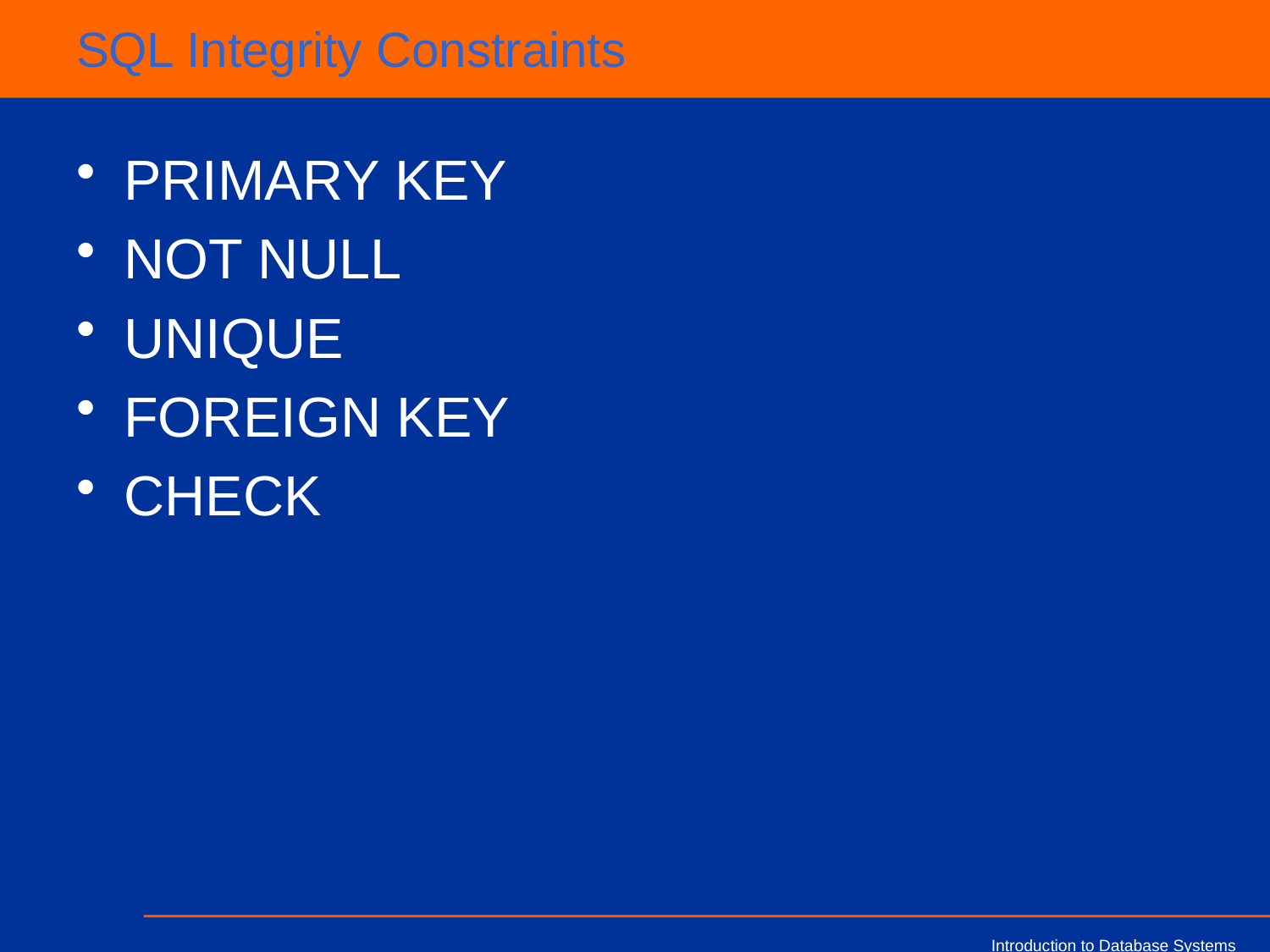

# SQL Integrity Constraints
PRIMARY KEY
NOT NULL
UNIQUE
FOREIGN KEY
CHECK
Introduction to Database Systems